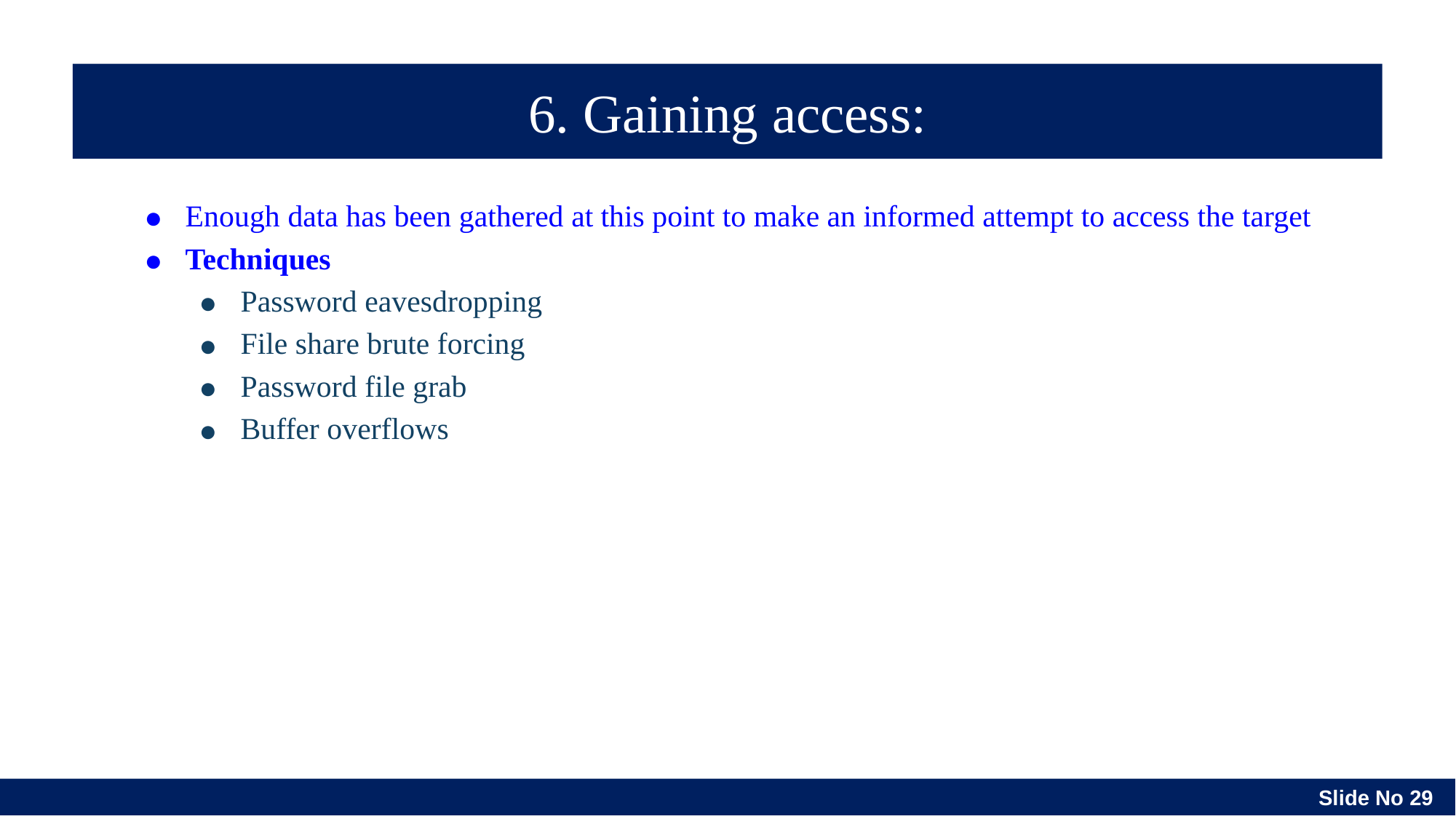

# 6. Gaining access:
Enough data has been gathered at this point to make an informed attempt to access the target
Techniques
 Password eavesdropping
 File share brute forcing
 Password file grab
 Buffer overflows